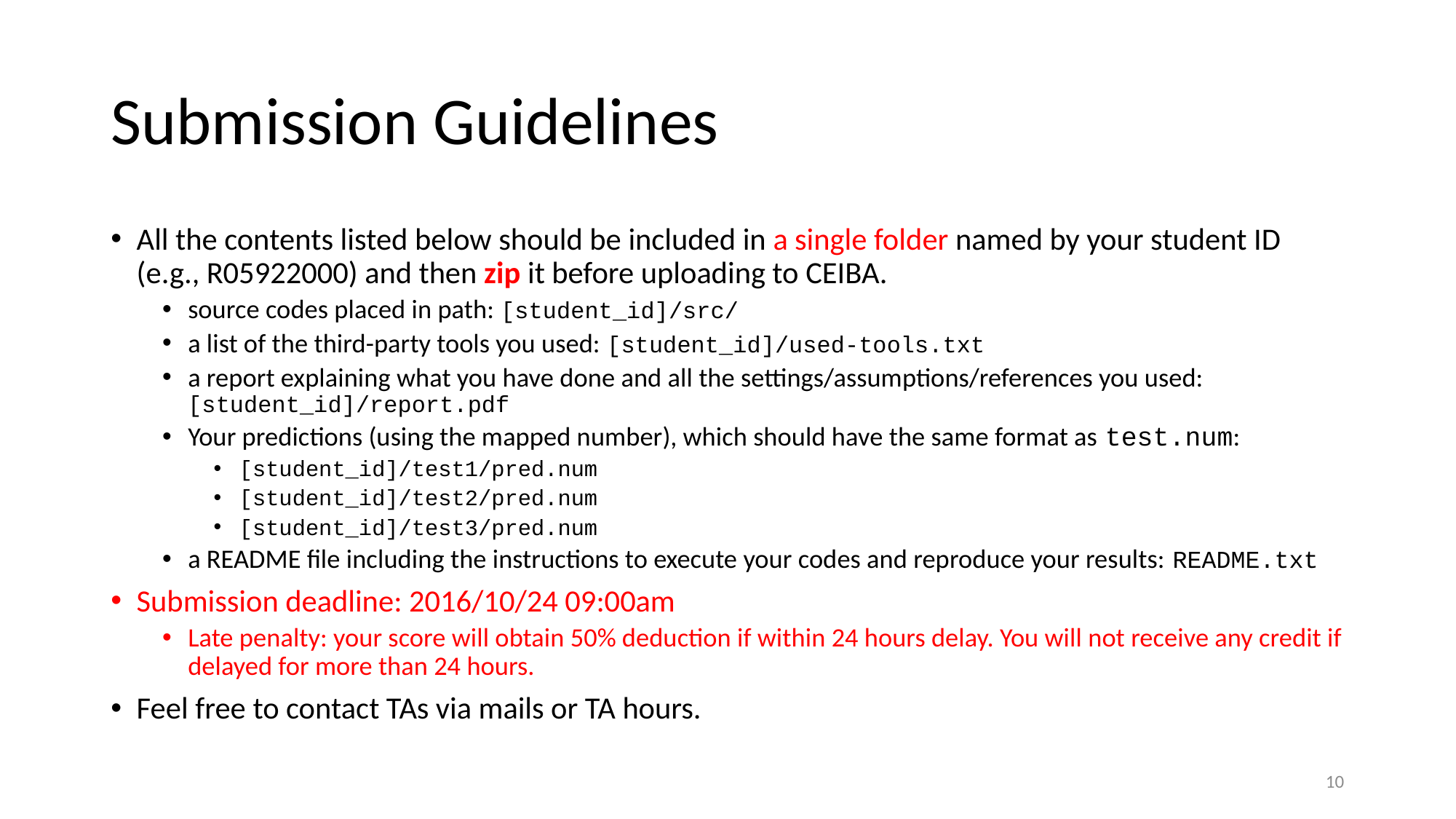

# Submission Guidelines
All the contents listed below should be included in a single folder named by your student ID (e.g., R05922000) and then zip it before uploading to CEIBA.
source codes placed in path: [student_id]/src/
a list of the third-party tools you used: [student_id]/used-tools.txt
a report explaining what you have done and all the settings/assumptions/references you used: [student_id]/report.pdf
Your predictions (using the mapped number), which should have the same format as test.num:
[student_id]/test1/pred.num
[student_id]/test2/pred.num
[student_id]/test3/pred.num
a README file including the instructions to execute your codes and reproduce your results: README.txt
Submission deadline: 2016/10/24 09:00am
Late penalty: your score will obtain 50% deduction if within 24 hours delay. You will not receive any credit if delayed for more than 24 hours.
Feel free to contact TAs via mails or TA hours.
10